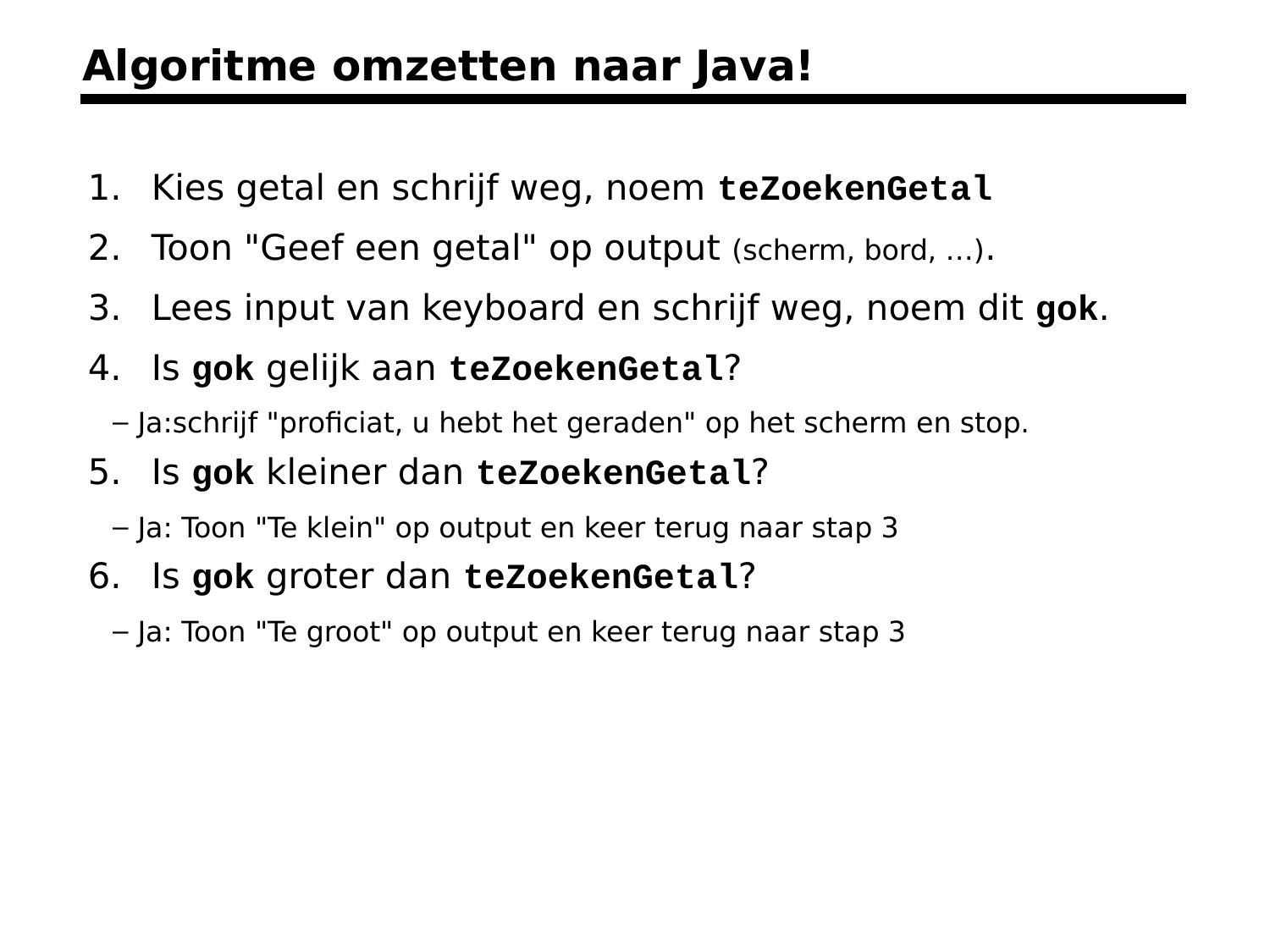

# Algoritme omzetten naar Java!
Kies getal en schrijf weg, noem teZoekenGetal
Toon "Geef een getal" op output (scherm, bord, …).
Lees input van keyboard en schrijf weg, noem dit gok.
Is gok gelijk aan teZoekenGetal?
Ja:schrijf "proficiat, u hebt het geraden" op het scherm en stop.
Is gok kleiner dan teZoekenGetal?
Ja: Toon "Te klein" op output en keer terug naar stap 3
Is gok groter dan teZoekenGetal?
Ja: Toon "Te groot" op output en keer terug naar stap 3